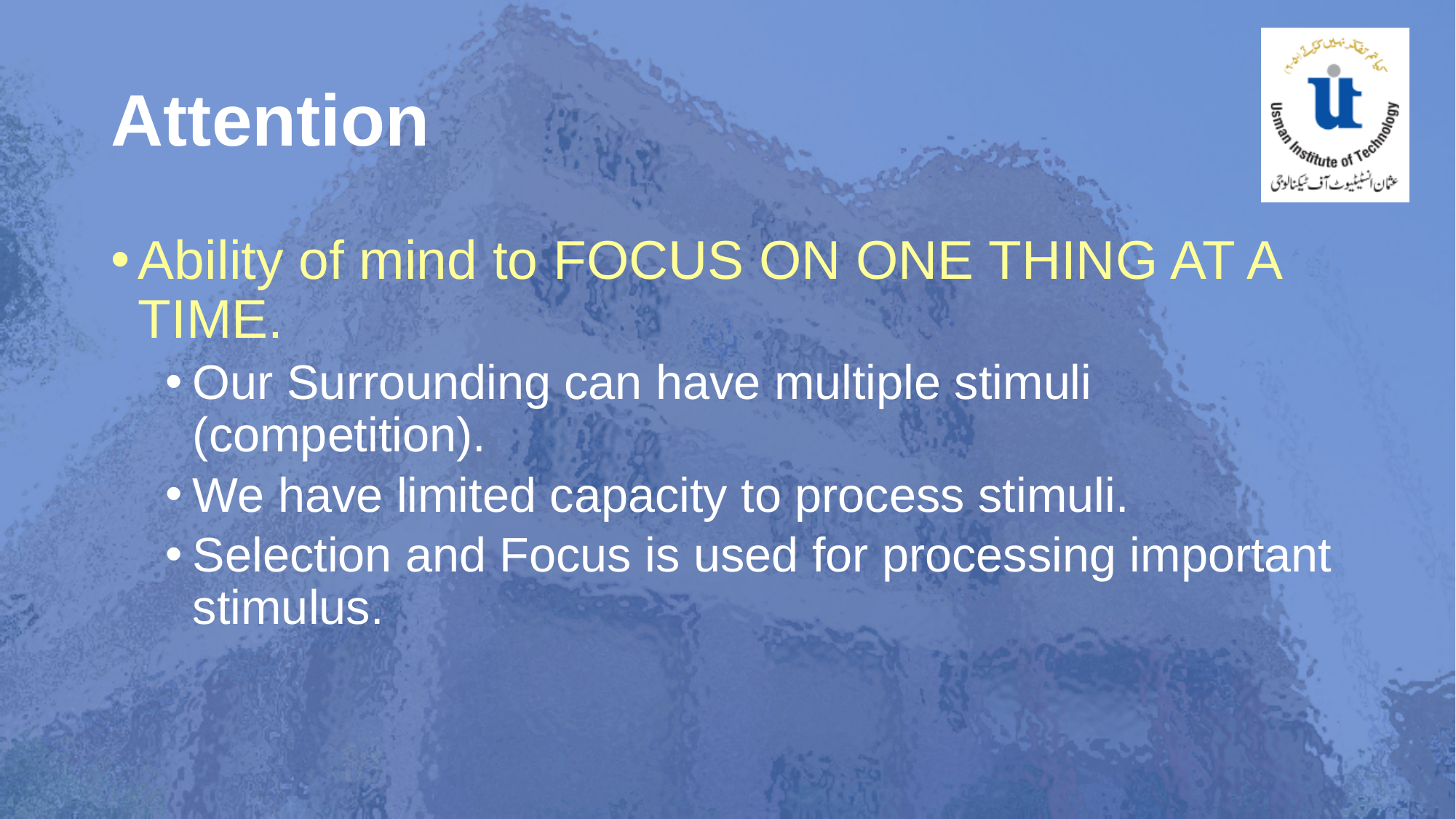

# Attention
Ability of mind to FOCUS ON ONE THING AT A TIME.
Our Surrounding can have multiple stimuli (competition).
We have limited capacity to process stimuli.
Selection and Focus is used for processing important stimulus.